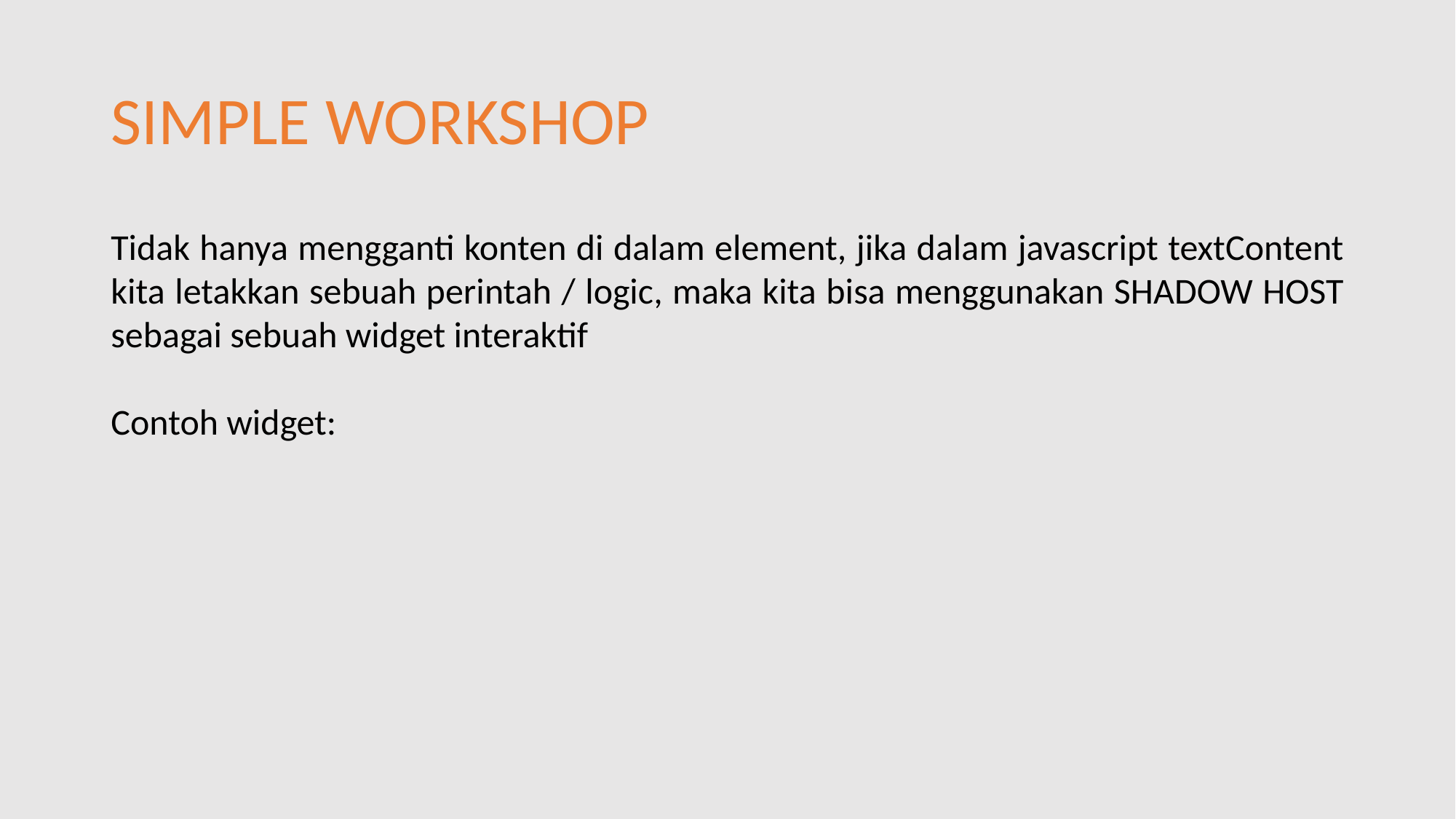

# SIMPLE WORKSHOP
Tidak hanya mengganti konten di dalam element, jika dalam javascript textContent kita letakkan sebuah perintah / logic, maka kita bisa menggunakan SHADOW HOST sebagai sebuah widget interaktif

Contoh widget: